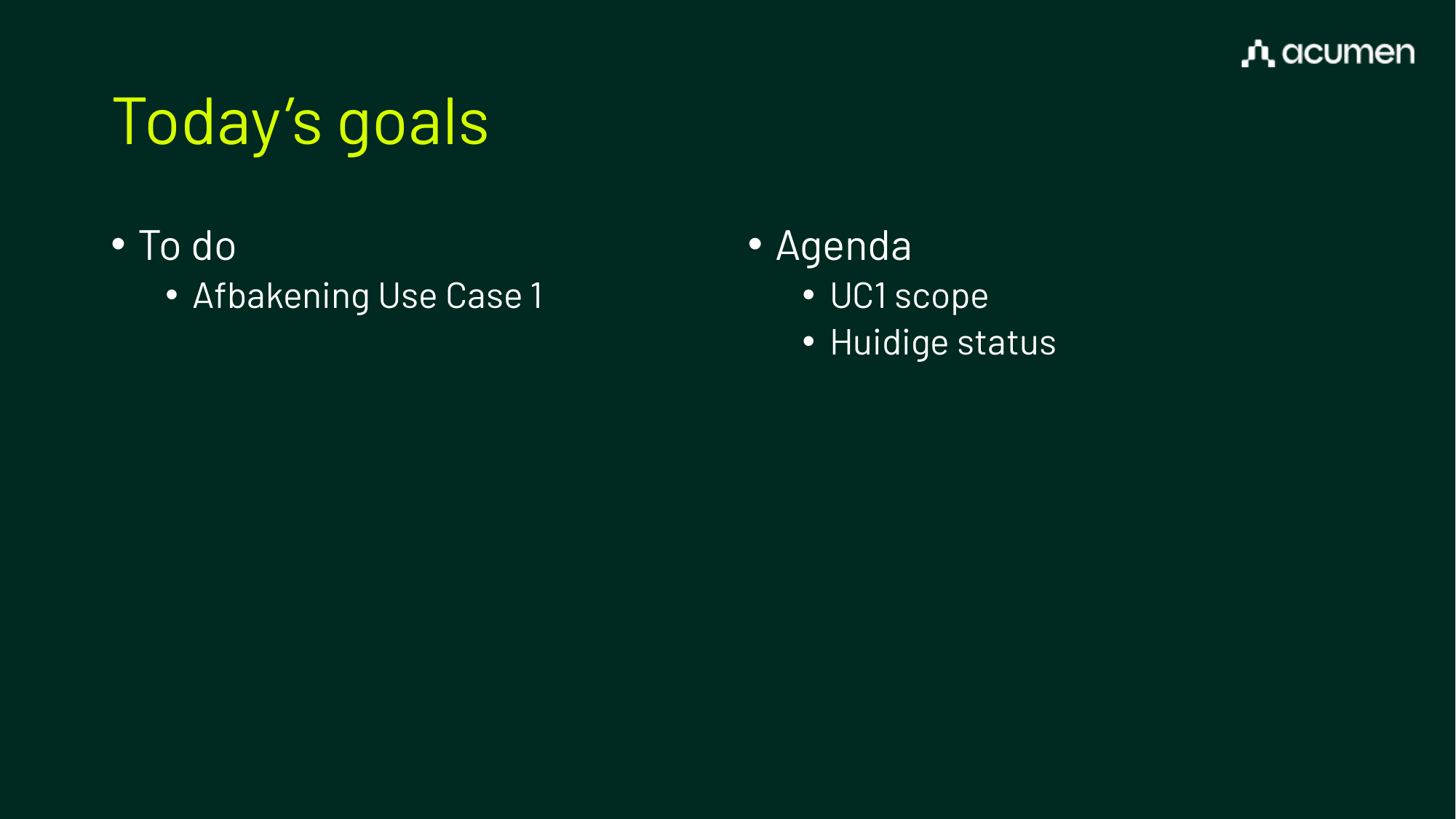

# Today’s goals
To do
Afbakening Use Case 1

Agenda
UC1 scope
Huidige status